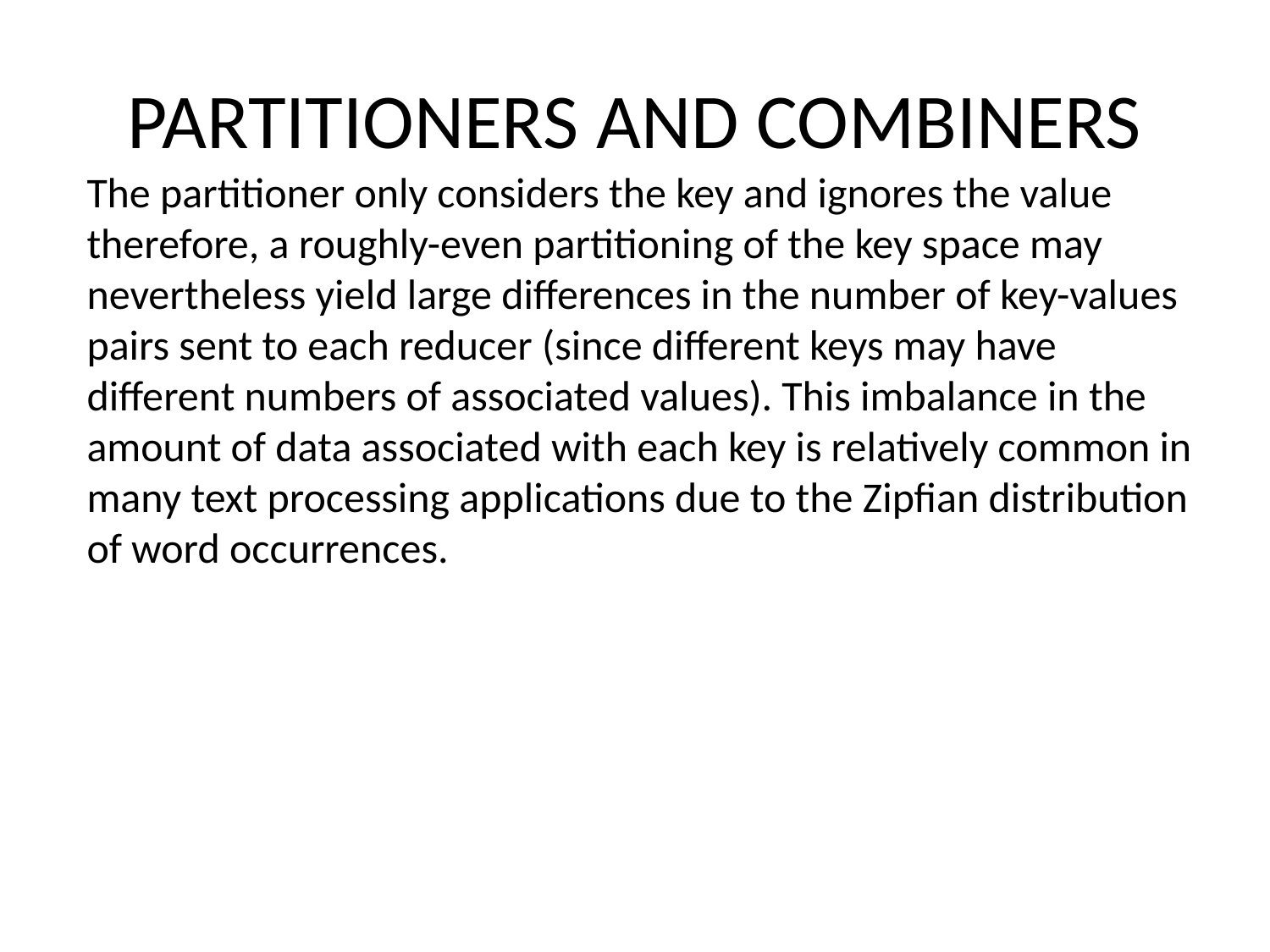

# PARTITIONERS AND COMBINERS
The partitioner only considers the key and ignores the value therefore, a roughly-even partitioning of the key space may nevertheless yield large differences in the number of key-values pairs sent to each reducer (since different keys may have different numbers of associated values). This imbalance in the amount of data associated with each key is relatively common in many text processing applications due to the Zipfian distribution of word occurrences.